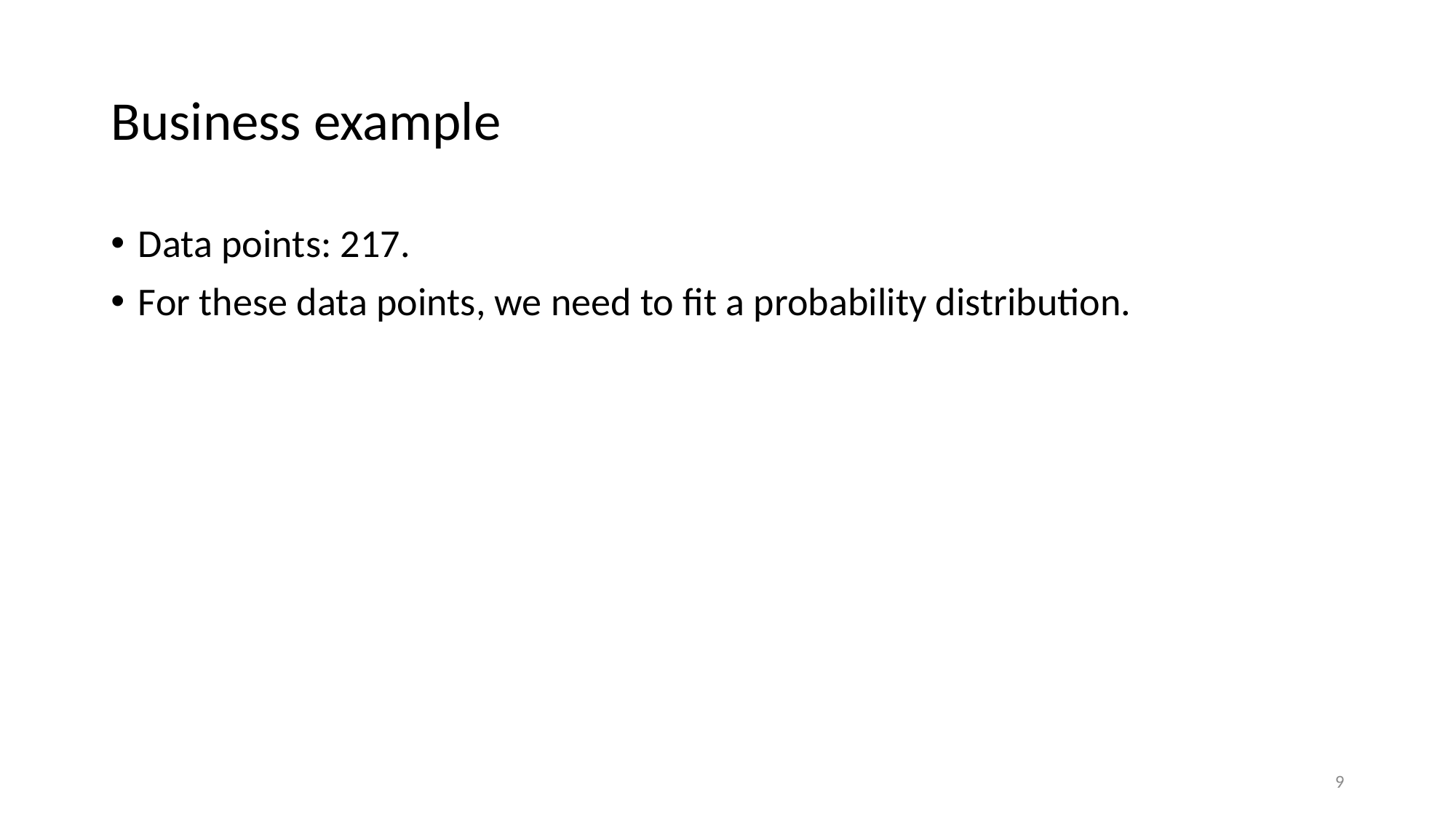

# Business example
Data points: 217.
For these data points, we need to fit a probability distribution.

9